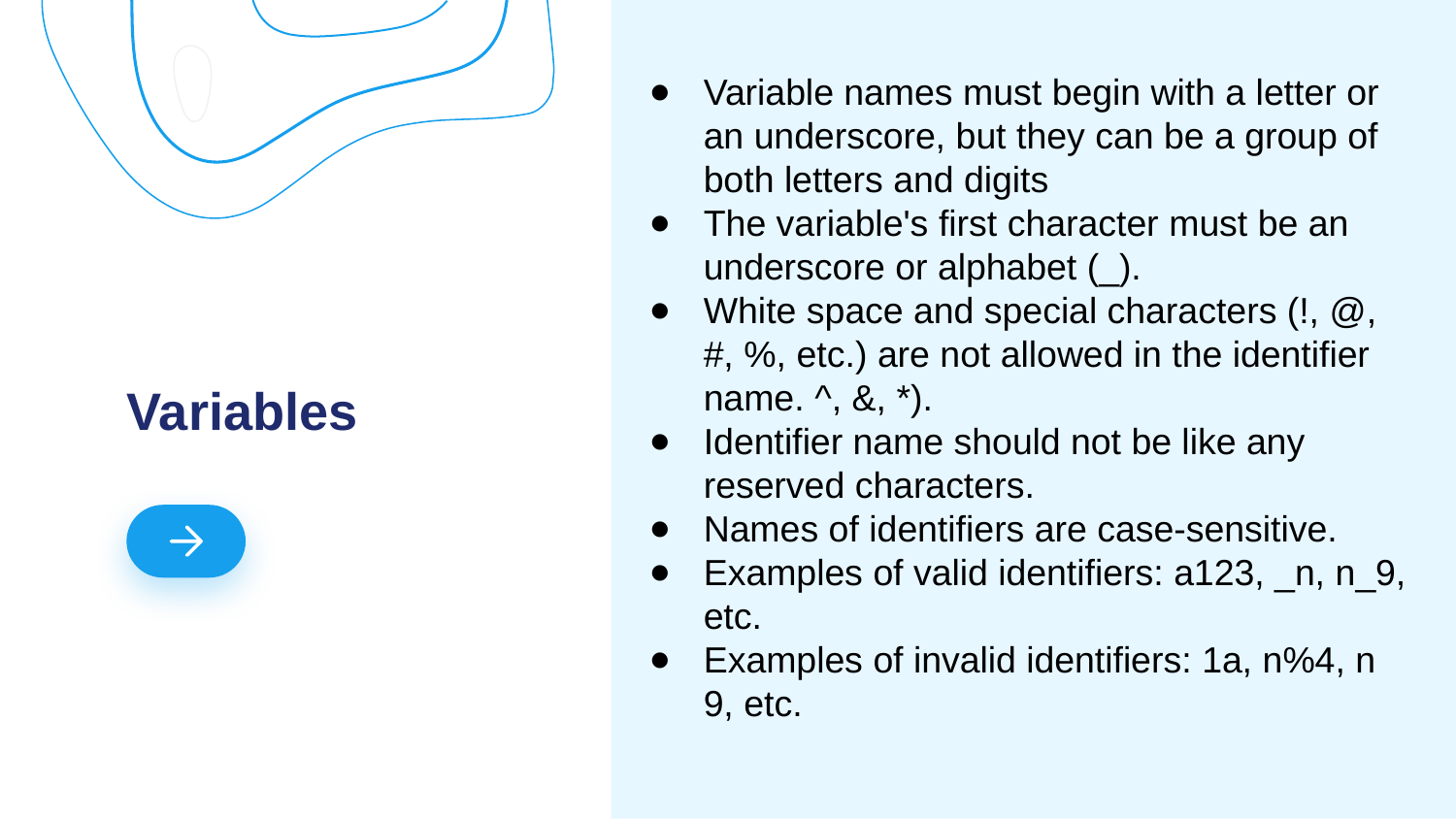

Variable names must begin with a letter or an underscore, but they can be a group of both letters and digits
The variable's first character must be an underscore or alphabet (_).
White space and special characters (!, @, #, %, etc.) are not allowed in the identifier name. ^, &, *).
Identifier name should not be like any reserved characters.
Names of identifiers are case-sensitive.
Examples of valid identifiers: a123, _n, n_9, etc.
Examples of invalid identifiers: 1a, n%4, n 9, etc.

# Variables